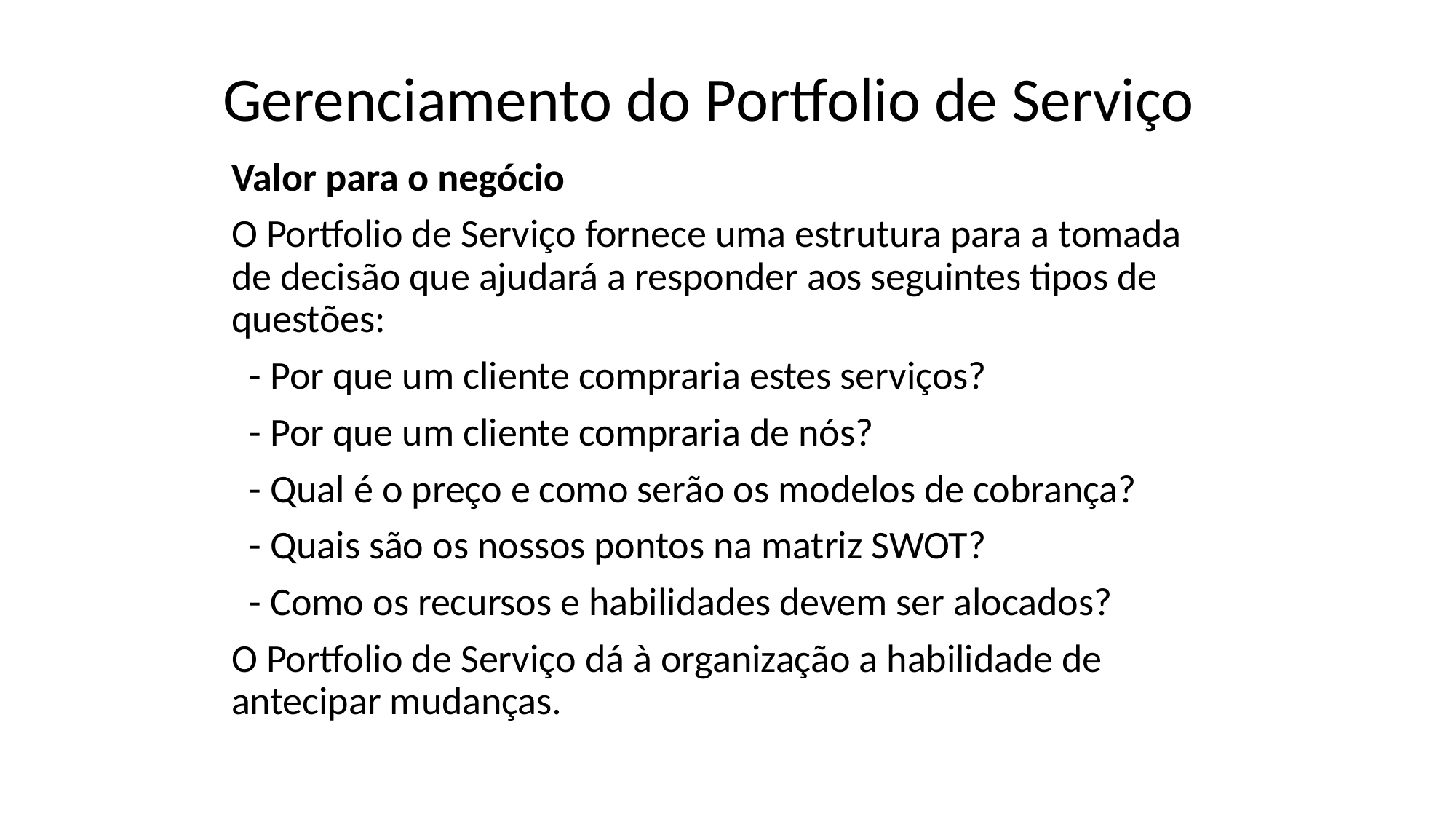

# Gerenciamento do Portfolio de Serviço
Valor para o negócio
O Portfolio de Serviço fornece uma estrutura para a tomada de decisão que ajudará a responder aos seguintes tipos de questões:
  - Por que um cliente compraria estes serviços?
  - Por que um cliente compraria de nós?
  - Qual é o preço e como serão os modelos de cobrança?
  - Quais são os nossos pontos na matriz SWOT?
  - Como os recursos e habilidades devem ser alocados?
O Portfolio de Serviço dá à organização a habilidade de antecipar mudanças.